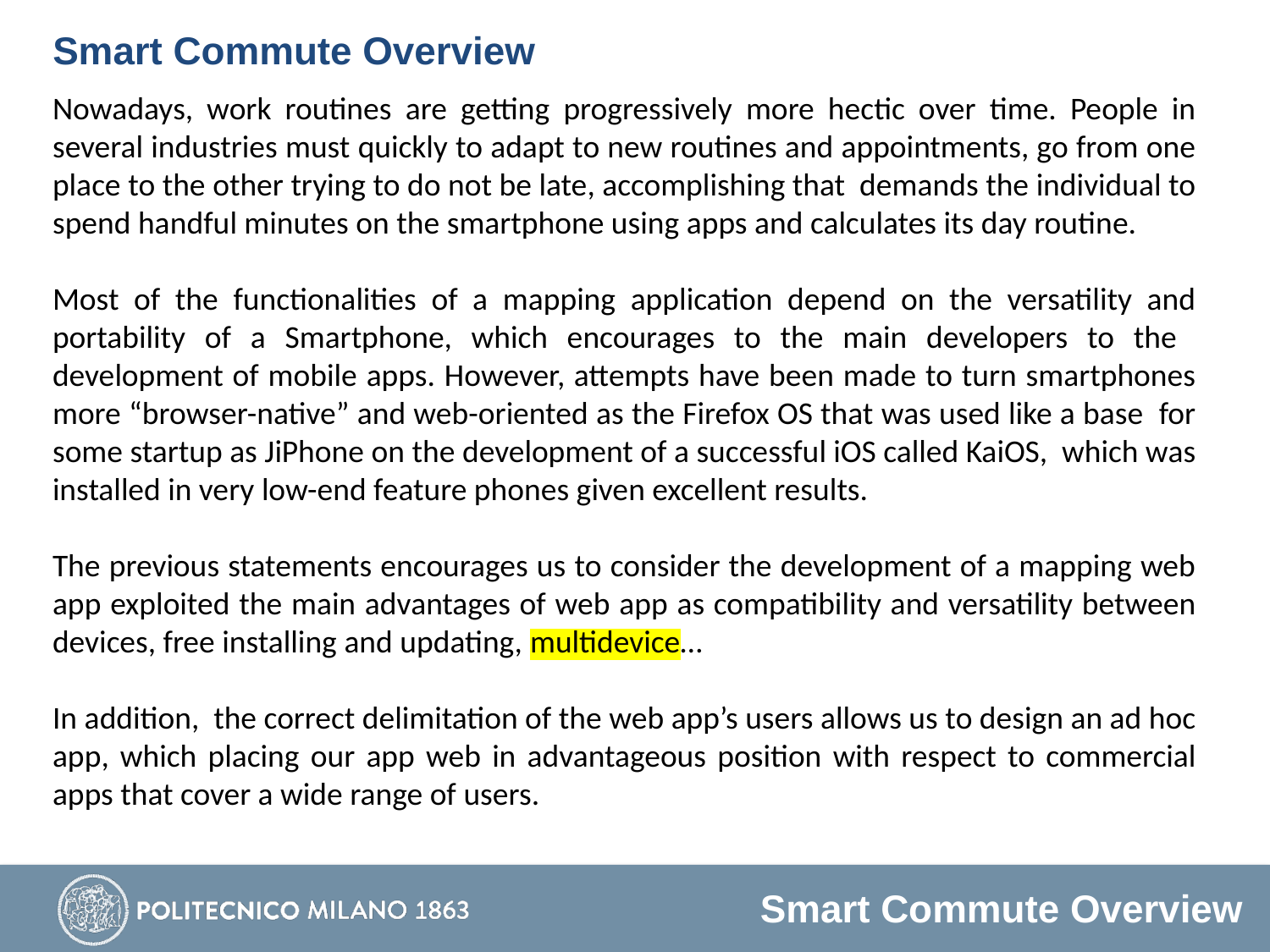

# Smart Commute Overview
Nowadays, work routines are getting progressively more hectic over time. People in several industries must quickly to adapt to new routines and appointments, go from one place to the other trying to do not be late, accomplishing that  demands the individual to spend handful minutes on the smartphone using apps and calculates its day routine.

Most of the functionalities of a mapping application depend on the versatility and portability of a Smartphone, which encourages to the main developers to the  development of mobile apps. However, attempts have been made to turn smartphones more “browser-native” and web-oriented as the Firefox OS that was used like a base  for some startup as JiPhone on the development of a successful iOS called KaiOS,  which was installed in very low-end feature phones given excellent results.

The previous statements encourages us to consider the development of a mapping web app exploited the main advantages of web app as compatibility and versatility between devices, free installing and updating, multidevice…

In addition,  the correct delimitation of the web app’s users allows us to design an ad hoc app, which placing our app web in advantageous position with respect to commercial apps that cover a wide range of users.
Professori
Smart Commute Overview